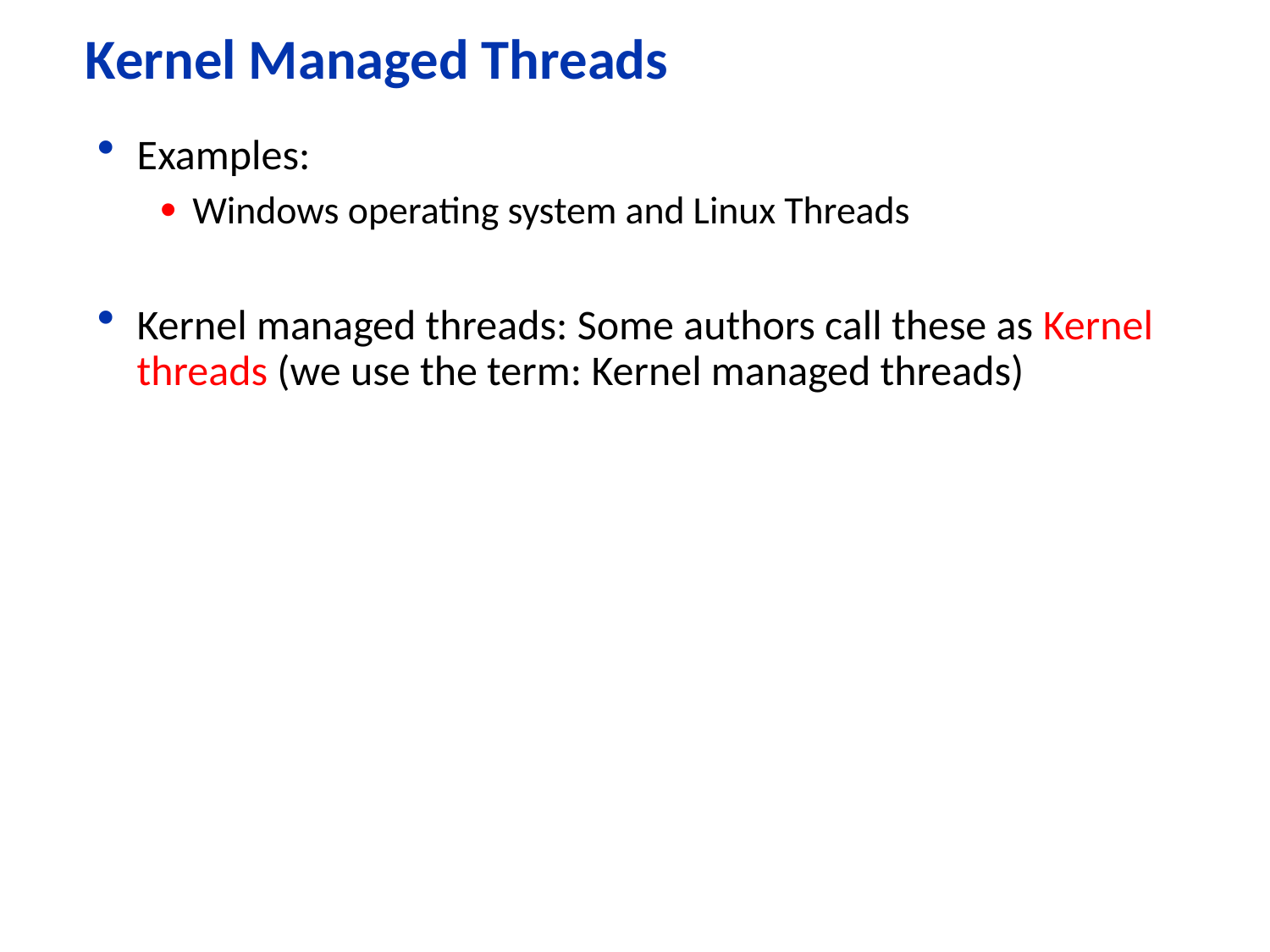

# Kernel Managed Threads
Examples:
Windows operating system and Linux Threads

Kernel managed threads: Some authors call these as Kernel threads (we use the term: Kernel managed threads)